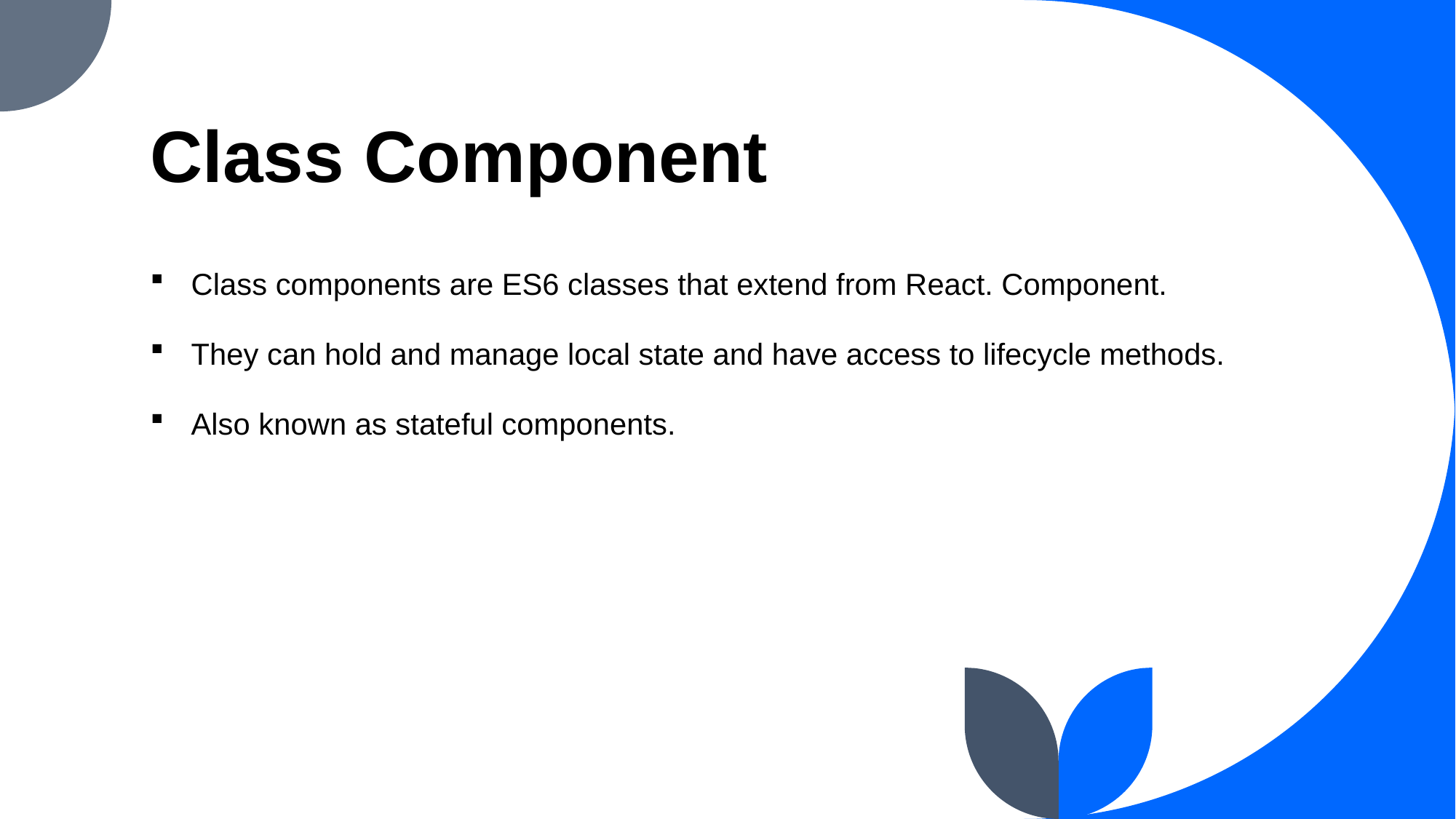

# Class Component
Class components are ES6 classes that extend from React. Component.
They can hold and manage local state and have access to lifecycle methods.
Also known as stateful components.